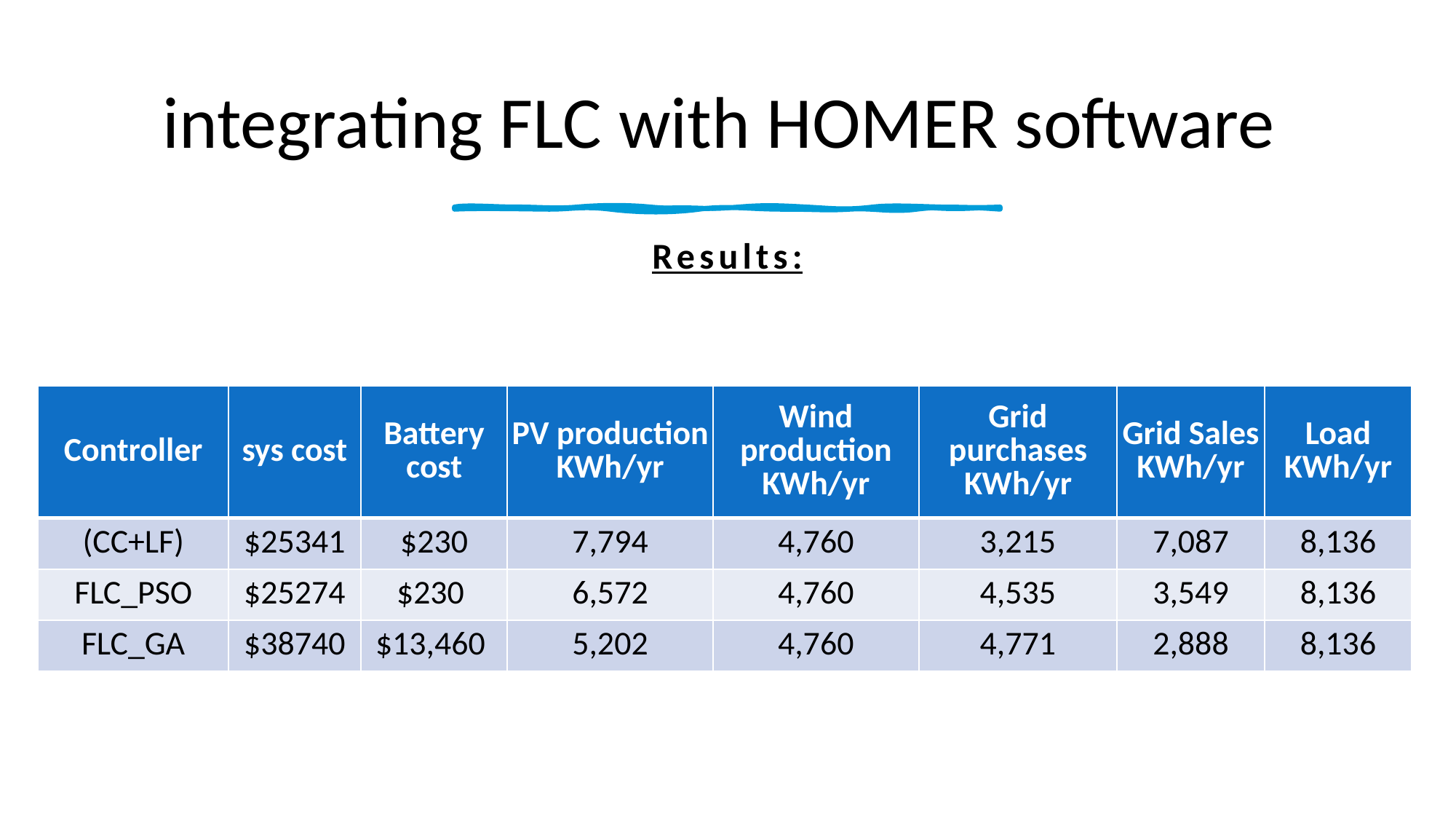

# integrating FLC with HOMER software

Results:
| Controller | sys cost | Battery cost | PV production KWh/yr | Wind production KWh/yr | Grid purchases KWh/yr | Grid Sales KWh/yr | Load KWh/yr |
| --- | --- | --- | --- | --- | --- | --- | --- |
| (CC+LF) | $25341 | $230 | 7,794 | 4,760 | 3,215 | 7,087 | 8,136 |
| FLC\_PSO | $25274 | $230 | 6,572 | 4,760 | 4,535 | 3,549 | 8,136 |
| FLC\_GA | $38740 | $13,460 | 5,202 | 4,760 | 4,771 | 2,888 | 8,136 |